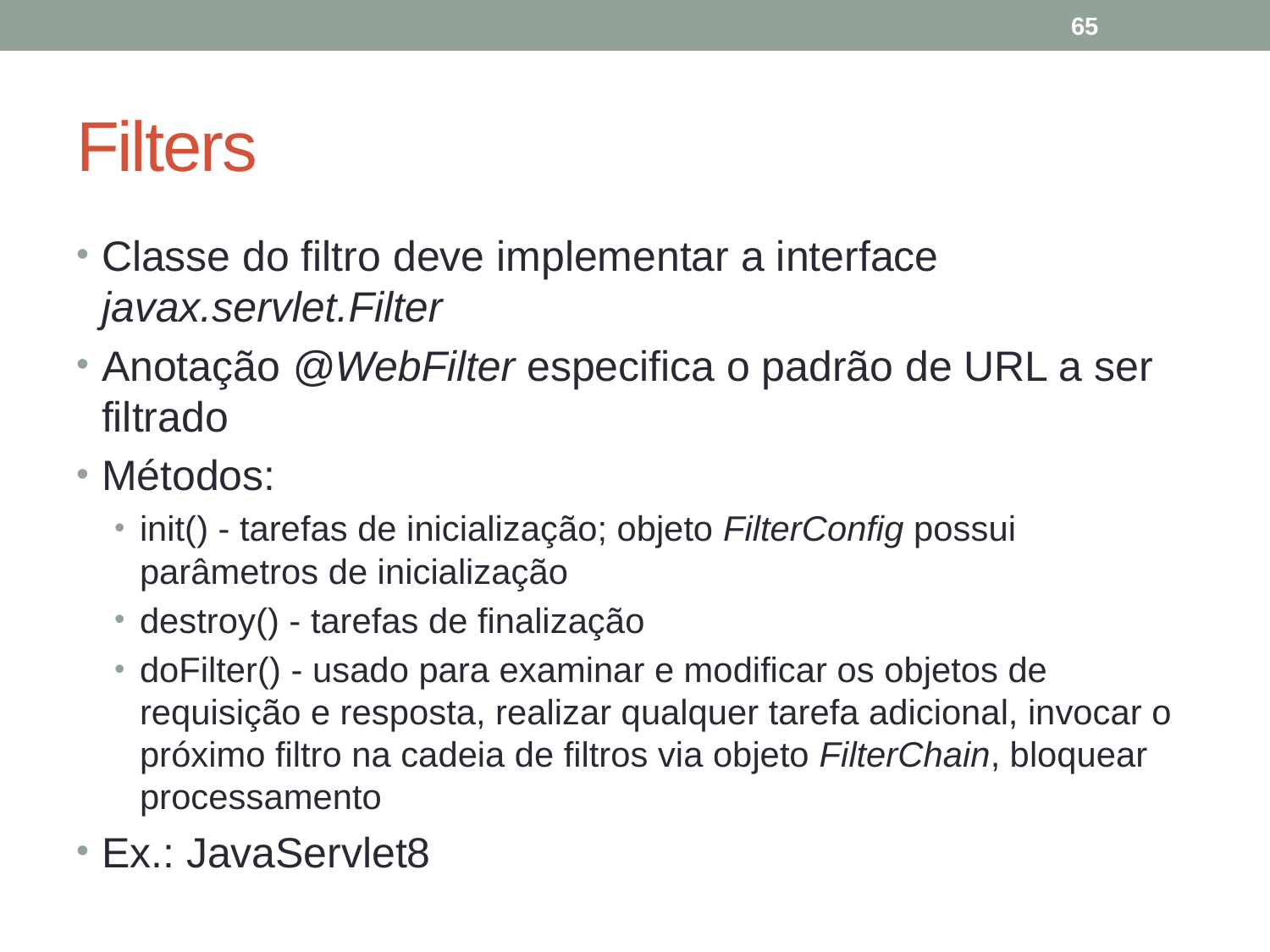

65
# Filters
Classe do filtro deve implementar a interface javax.servlet.Filter
Anotação @WebFilter especifica o padrão de URL a ser filtrado
Métodos:
init() - tarefas de inicialização; objeto FilterConfig possui parâmetros de inicialização
destroy() - tarefas de finalização
doFilter() - usado para examinar e modificar os objetos de requisição e resposta, realizar qualquer tarefa adicional, invocar o próximo filtro na cadeia de filtros via objeto FilterChain, bloquear processamento
Ex.: JavaServlet8